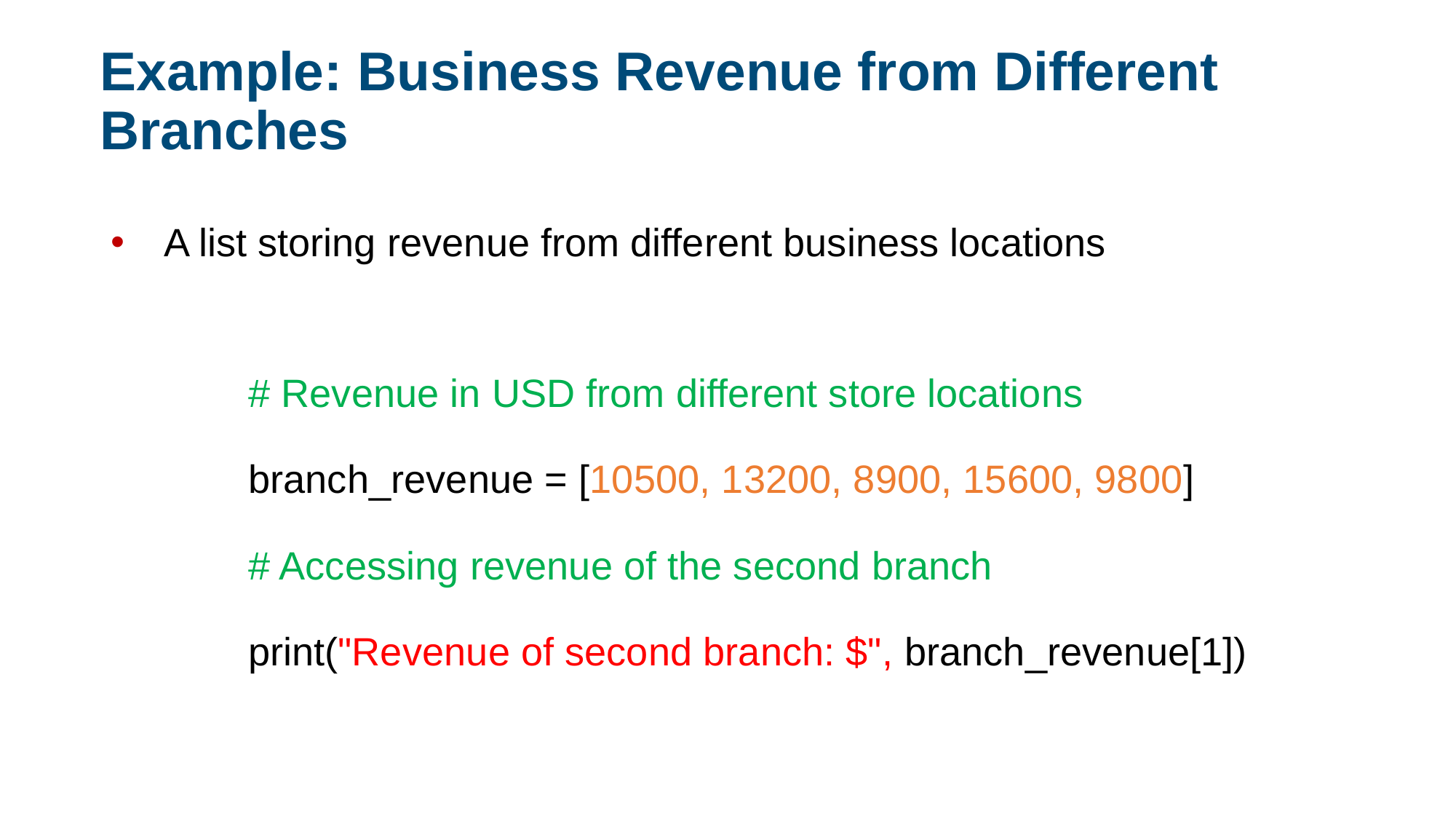

Example: Business Revenue from Different Branches

A list storing revenue from different business locations
# Revenue in USD from different store locations
branch_revenue = [10500, 13200, 8900, 15600, 9800]
# Accessing revenue of the second branch
print("Revenue of second branch: $", branch_revenue[1])